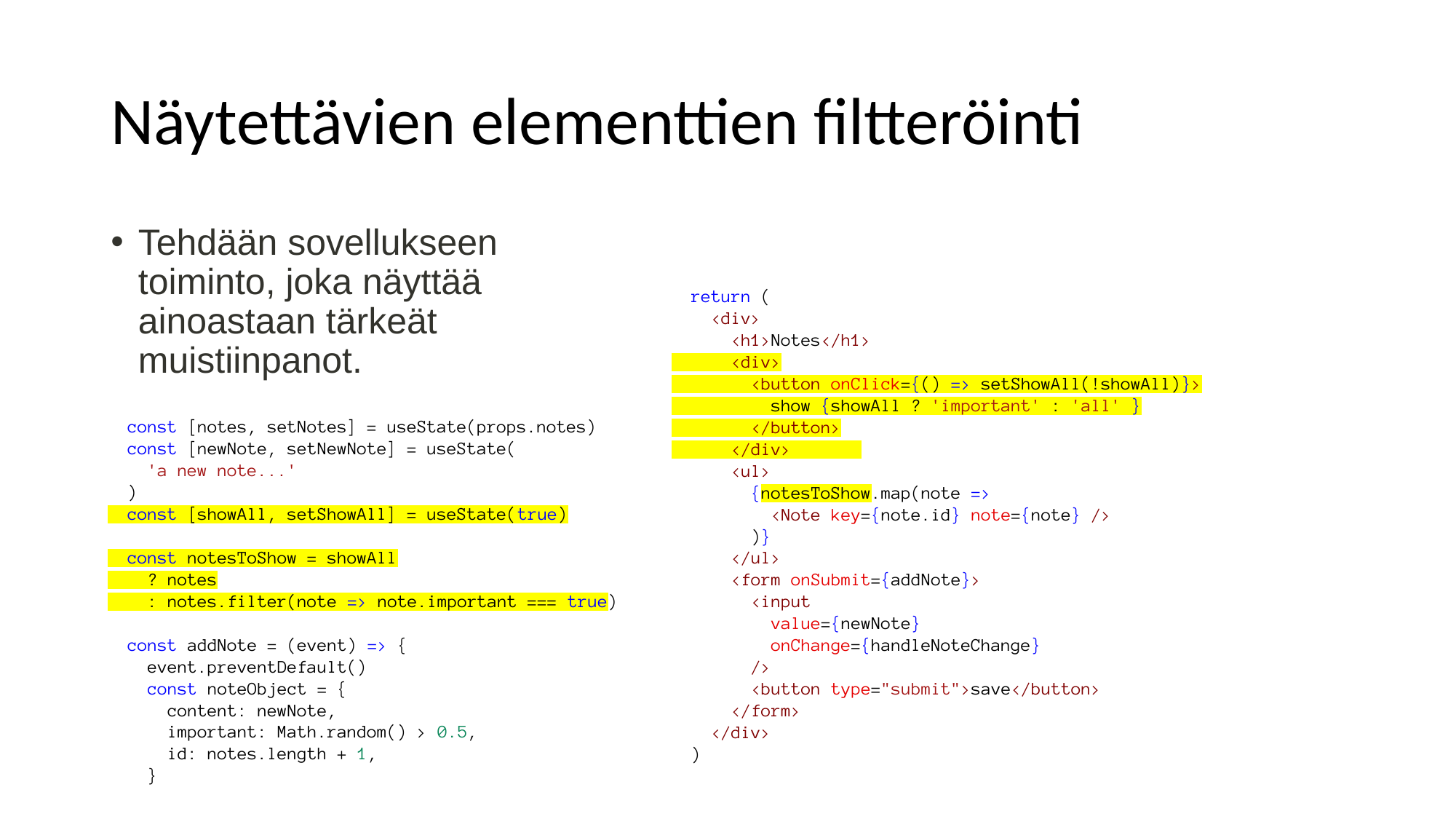

# Näytettävien elementtien filtteröinti
Tehdään sovellukseen toiminto, joka näyttää ainoastaan tärkeät muistiinpanot.
  return (
    <div>
      <h1>Notes</h1>
      <div>
        <button onClick={() => setShowAll(!showAll)}>
          show {showAll ? 'important' : 'all' }
        </button>
      </div>
      <ul>
        {notesToShow.map(note =>
          <Note key={note.id} note={note} />
        )}
      </ul>
      <form onSubmit={addNote}>
        <input
          value={newNote}
          onChange={handleNoteChange}
        />
        <button type="submit">save</button>
      </form>
    </div>
  )
  const [notes, setNotes] = useState(props.notes)
  const [newNote, setNewNote] = useState(
    'a new note...'
  )
  const [showAll, setShowAll] = useState(true)
  const notesToShow = showAll
    ? notes
    : notes.filter(note => note.important === true)
  const addNote = (event) => {
    event.preventDefault()
    const noteObject = {
      content: newNote,
      important: Math.random() > 0.5,
      id: notes.length + 1,
    }